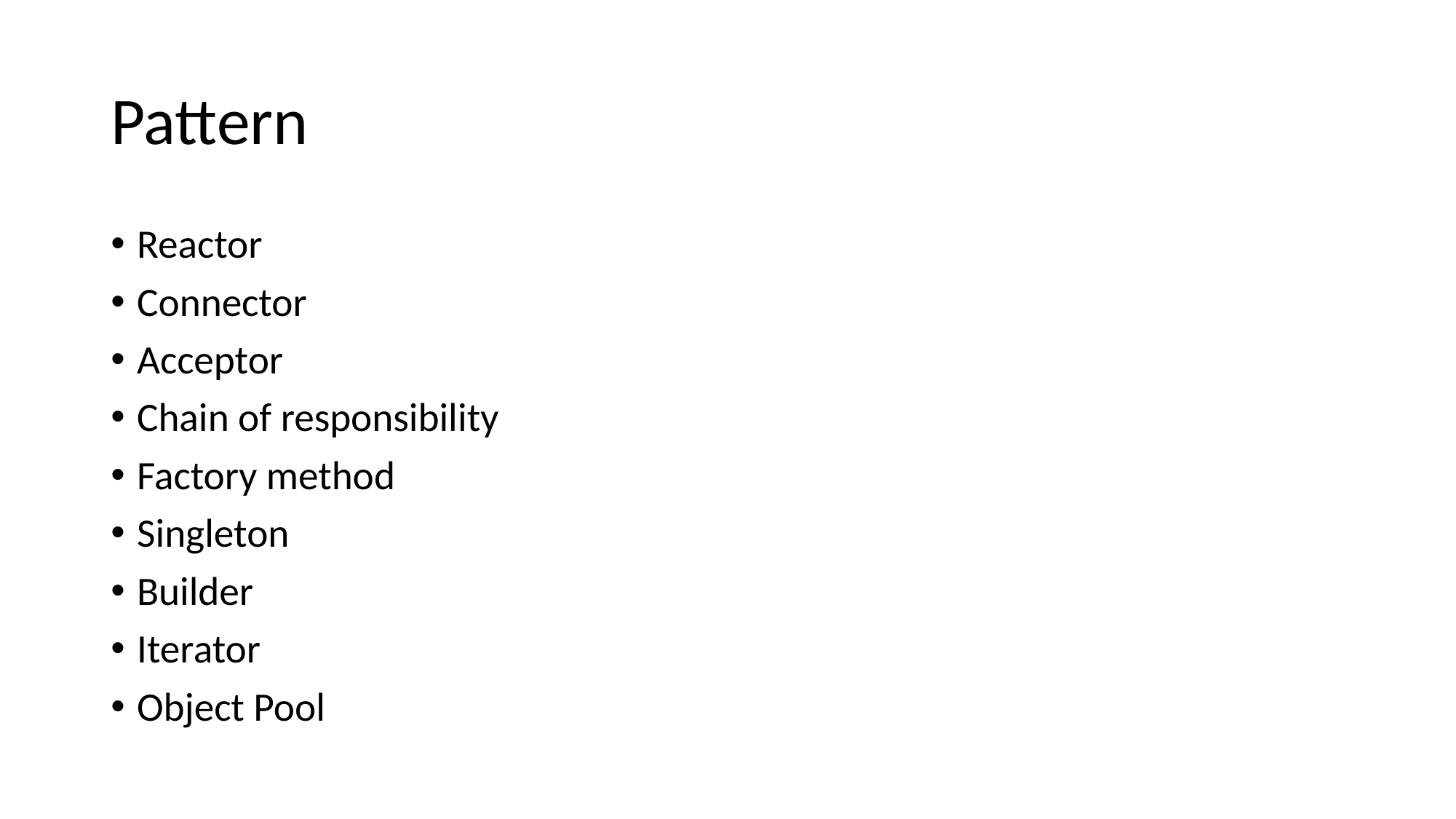

# Pattern
Reactor
Connector
Acceptor
Chain of responsibility
Factory method
Singleton
Builder
Iterator
Object Pool